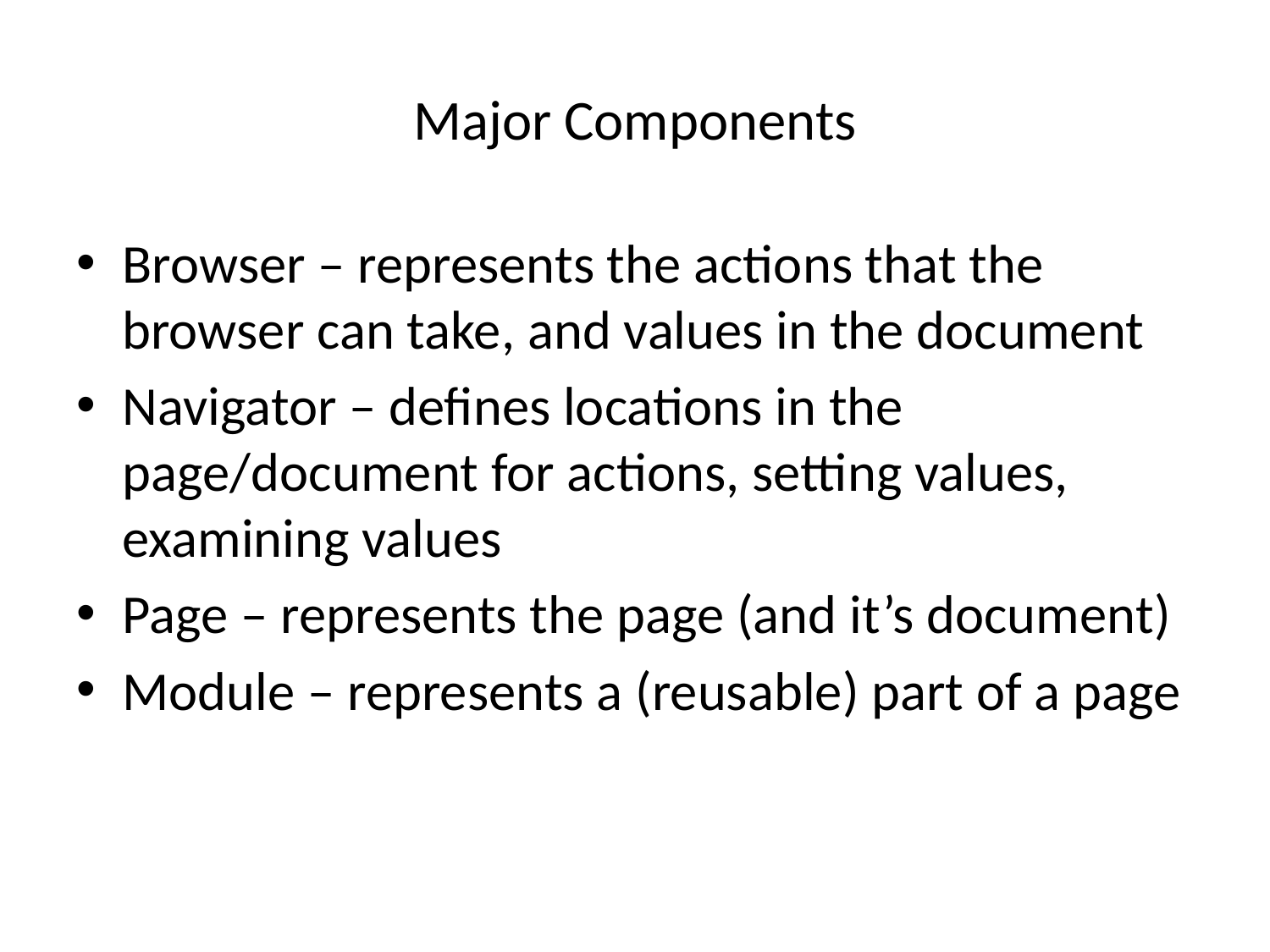

# Major Components
Browser – represents the actions that the browser can take, and values in the document
Navigator – defines locations in the page/document for actions, setting values, examining values
Page – represents the page (and it’s document)
Module – represents a (reusable) part of a page